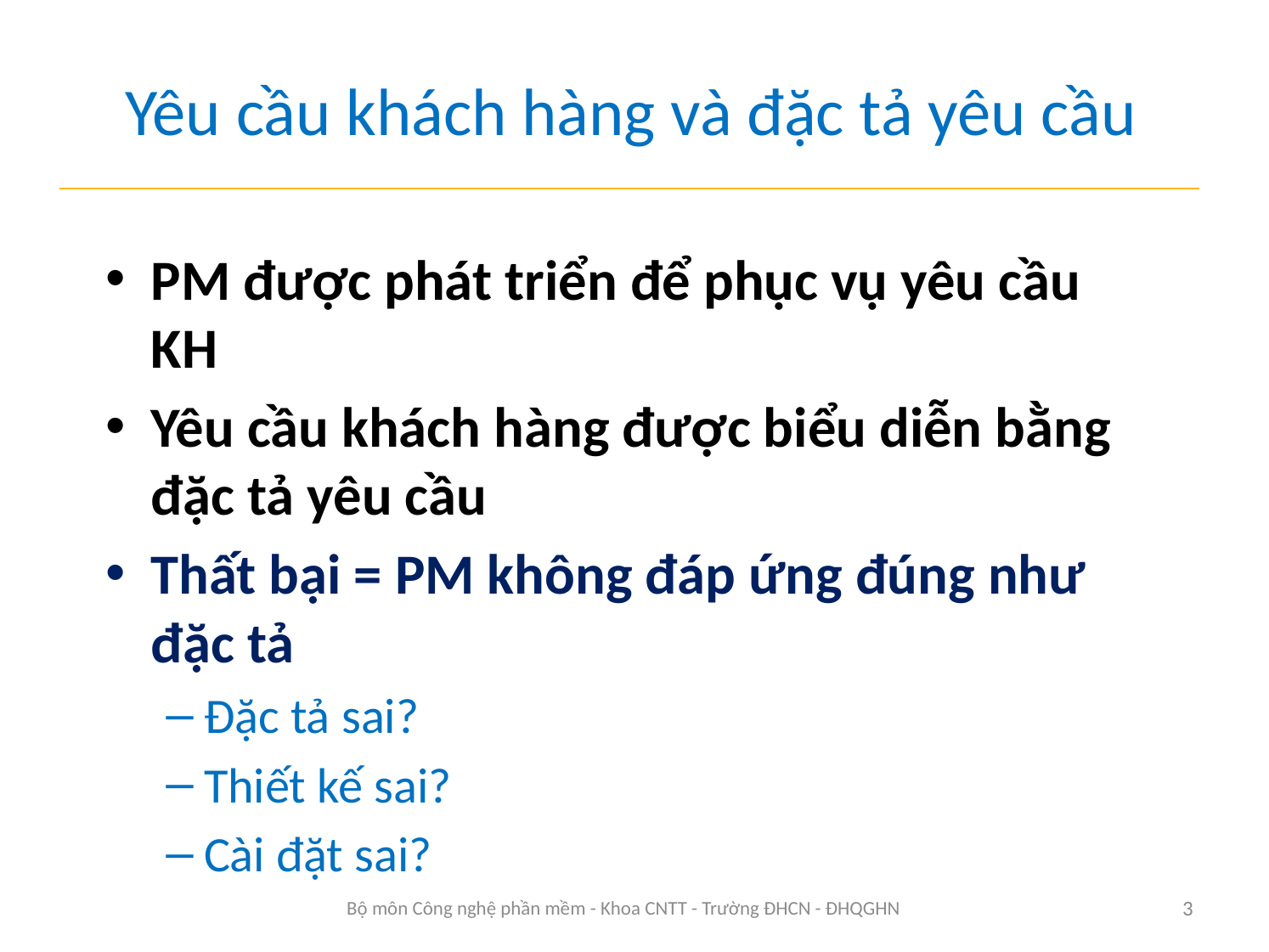

# Yêu cầu khách hàng và đặc tả yêu cầu
PM được phát triển để phục vụ yêu cầu KH
Yêu cầu khách hàng được biểu diễn bằng đặc tả yêu cầu
Thất bại = PM không đáp ứng đúng như đặc tả
Đặc tả sai?
Thiết kế sai?
Cài đặt sai?
Bộ môn Công nghệ phần mềm - Khoa CNTT - Trường ĐHCN - ĐHQGHN
3